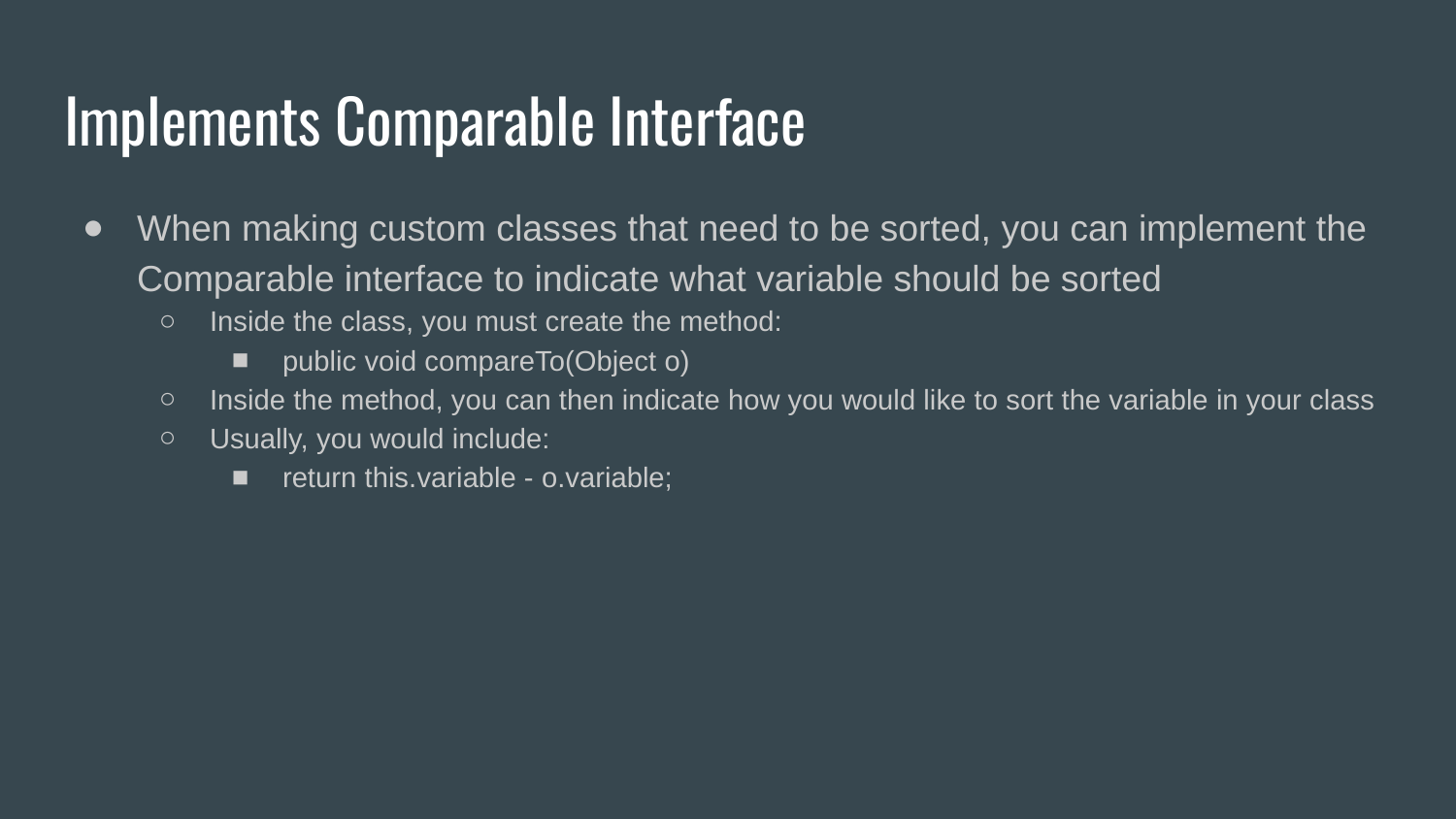

# Implements Comparable Interface
When making custom classes that need to be sorted, you can implement the Comparable interface to indicate what variable should be sorted
Inside the class, you must create the method:
public void compareTo(Object o)
Inside the method, you can then indicate how you would like to sort the variable in your class
Usually, you would include:
return this.variable - o.variable;